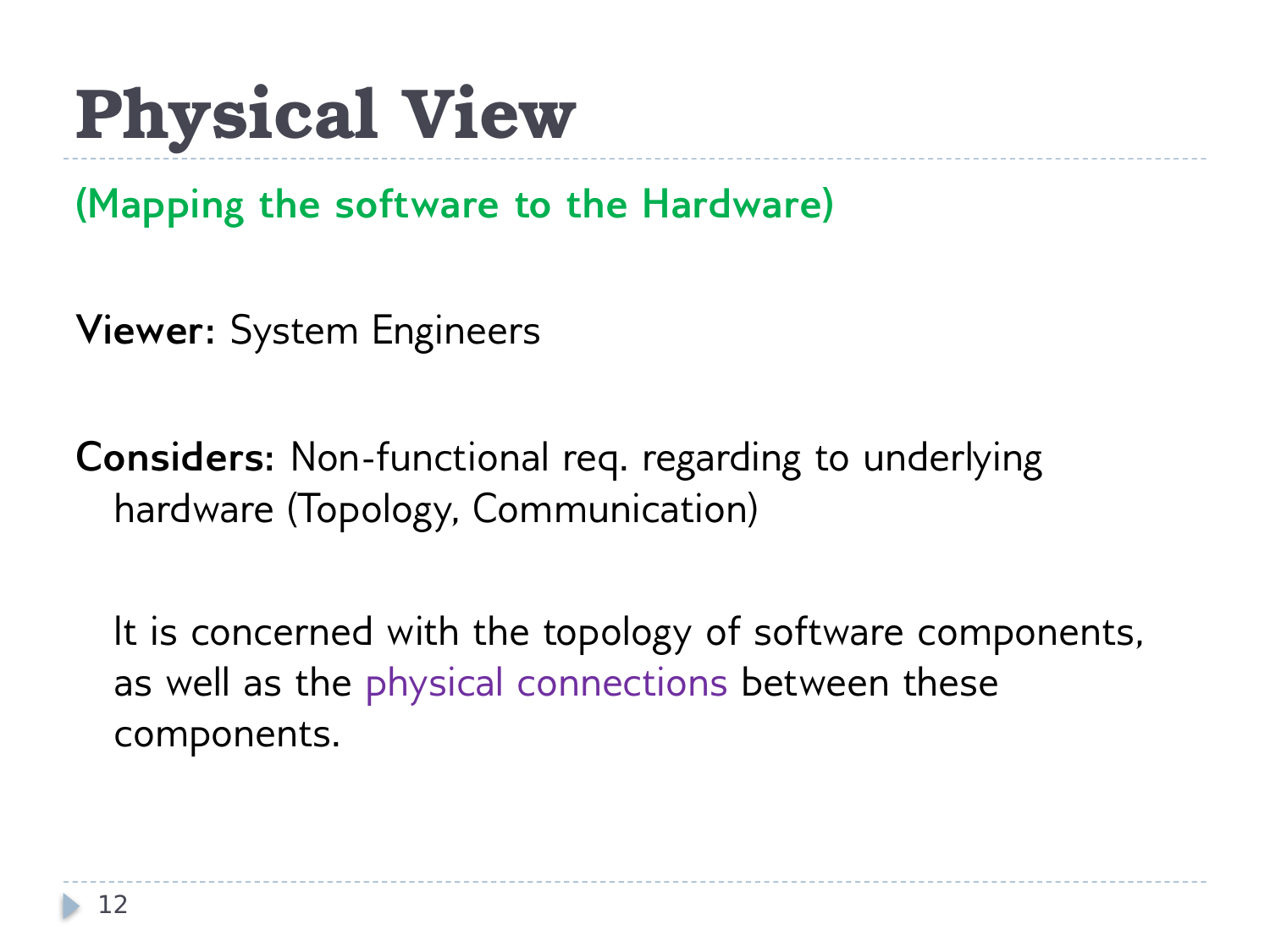

# Physical View
(Mapping the software to the Hardware)

Viewer: System Engineers

Considers: Non-functional req. regarding to underlying hardware (Topology, Communication)

   It is concerned with the topology of software components, as well as the physical connections between these components.

12